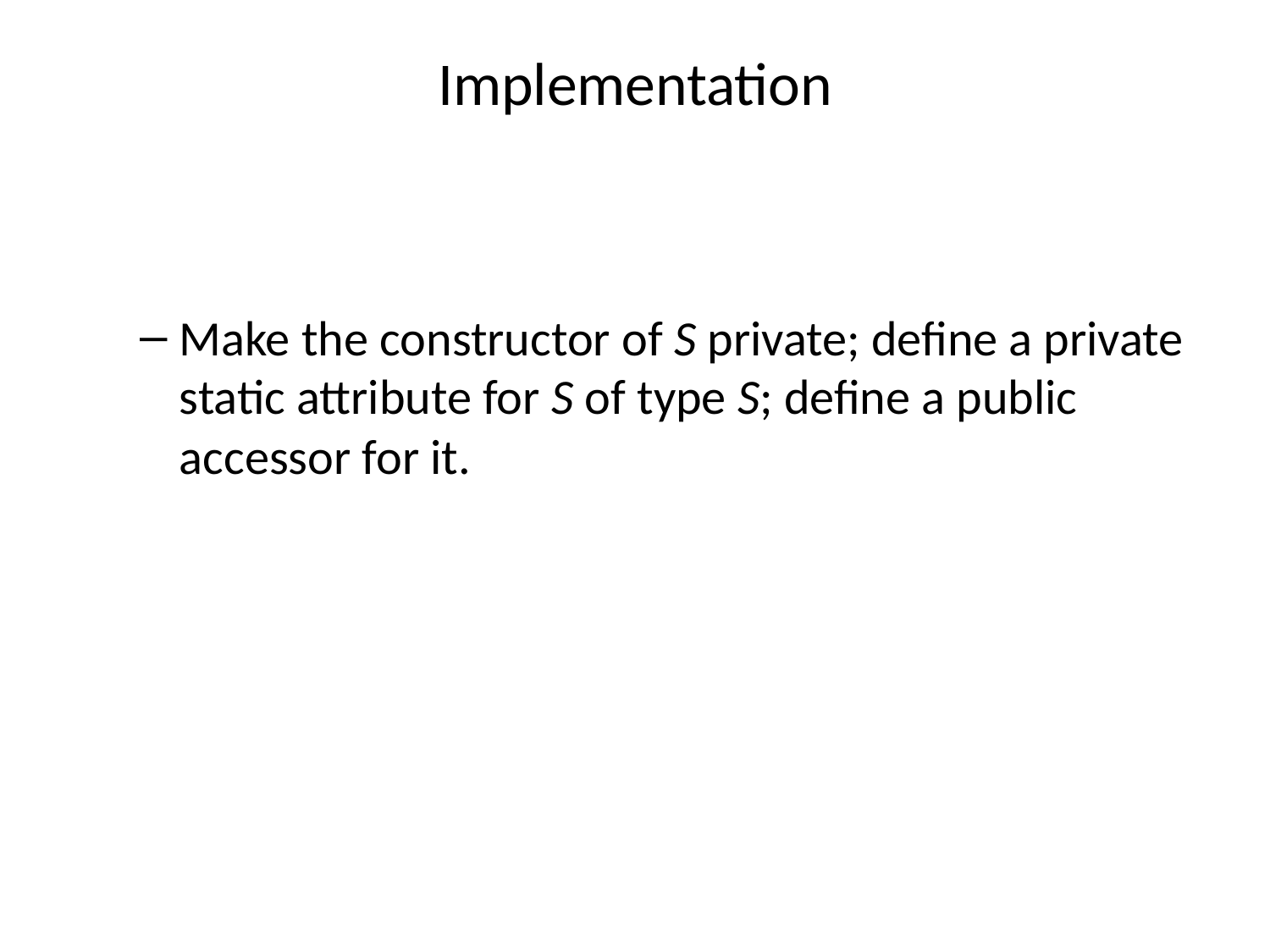

# Implementation

Make the constructor of S private; define a private static attribute for S of type S; define a public accessor for it.